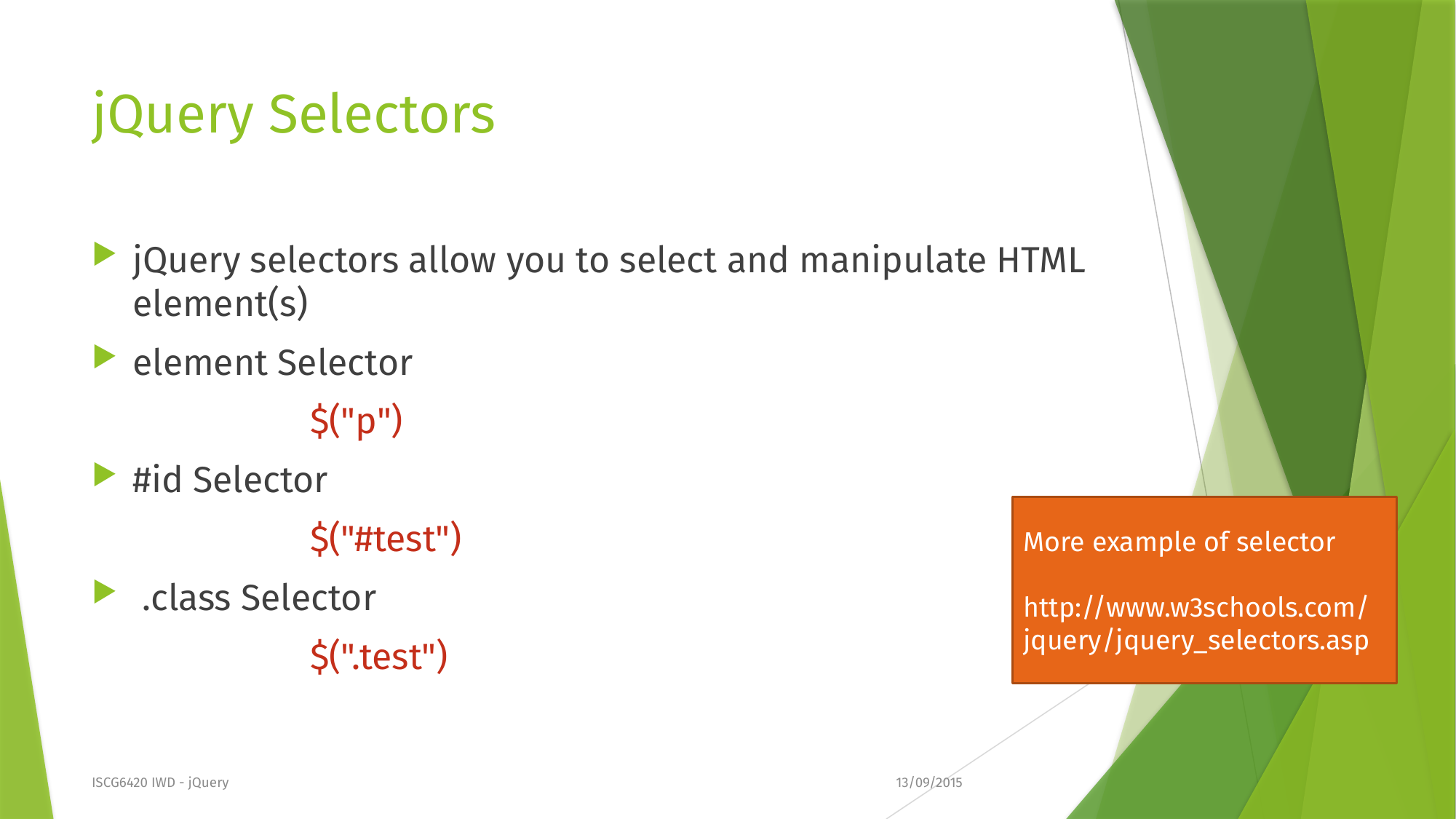

# jQuery Selectors
jQuery selectors allow you to select and manipulate HTML element(s)
element Selector
		$("p")
#id Selector
		$("#test")
 .class Selector
		$(".test")

More example of selector

http://www.w3schools.com/jquery/jquery_selectors.asp
13/09/2015
ISCG6420 IWD - jQuery